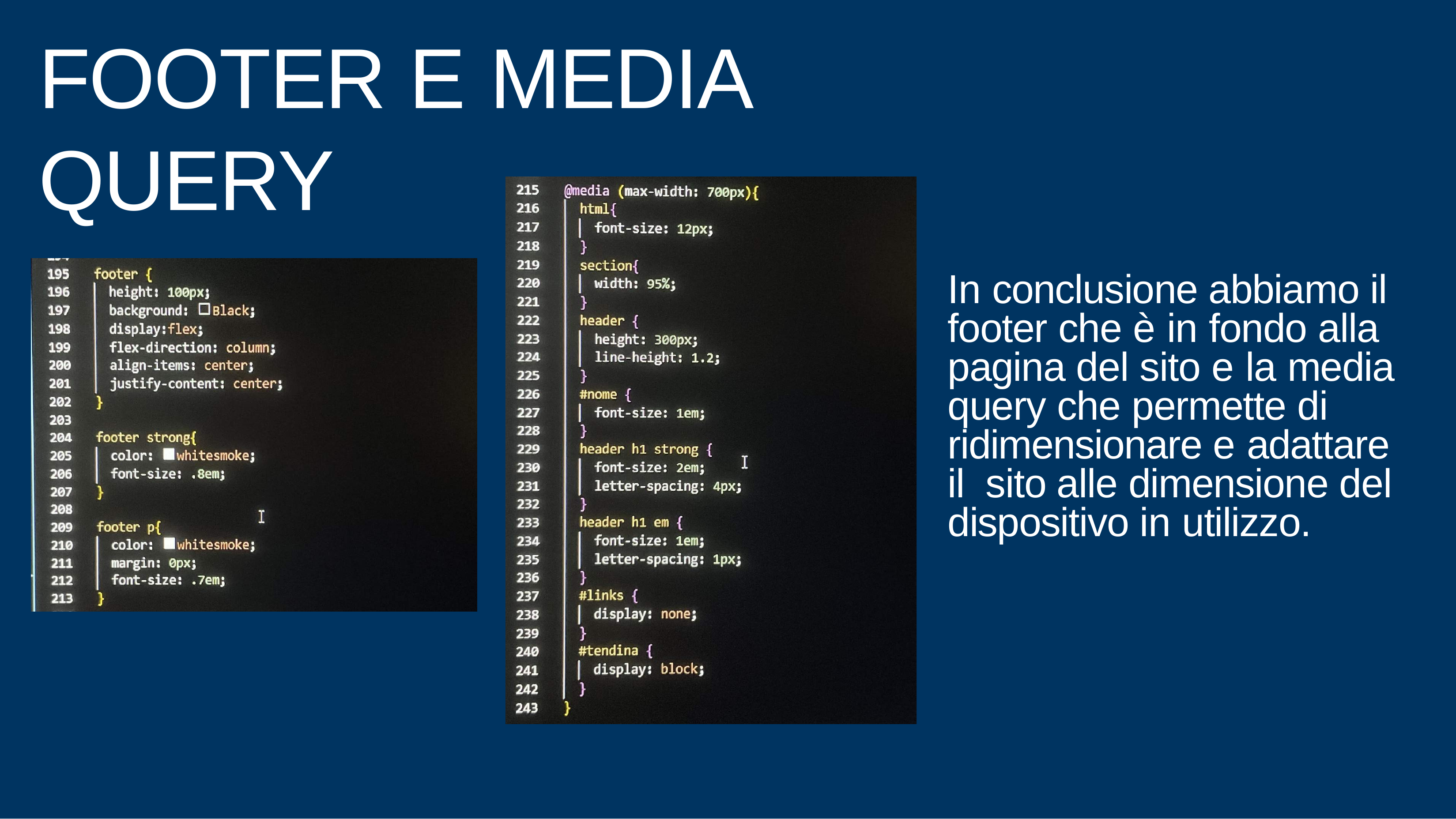

# FOOTER E MEDIA QUERY

In conclusione abbiamo il  footer che è in fondo alla  pagina del sito e la media  query che permette di  ridimensionare e adattare il  sito alle dimensione del  dispositivo in utilizzo.